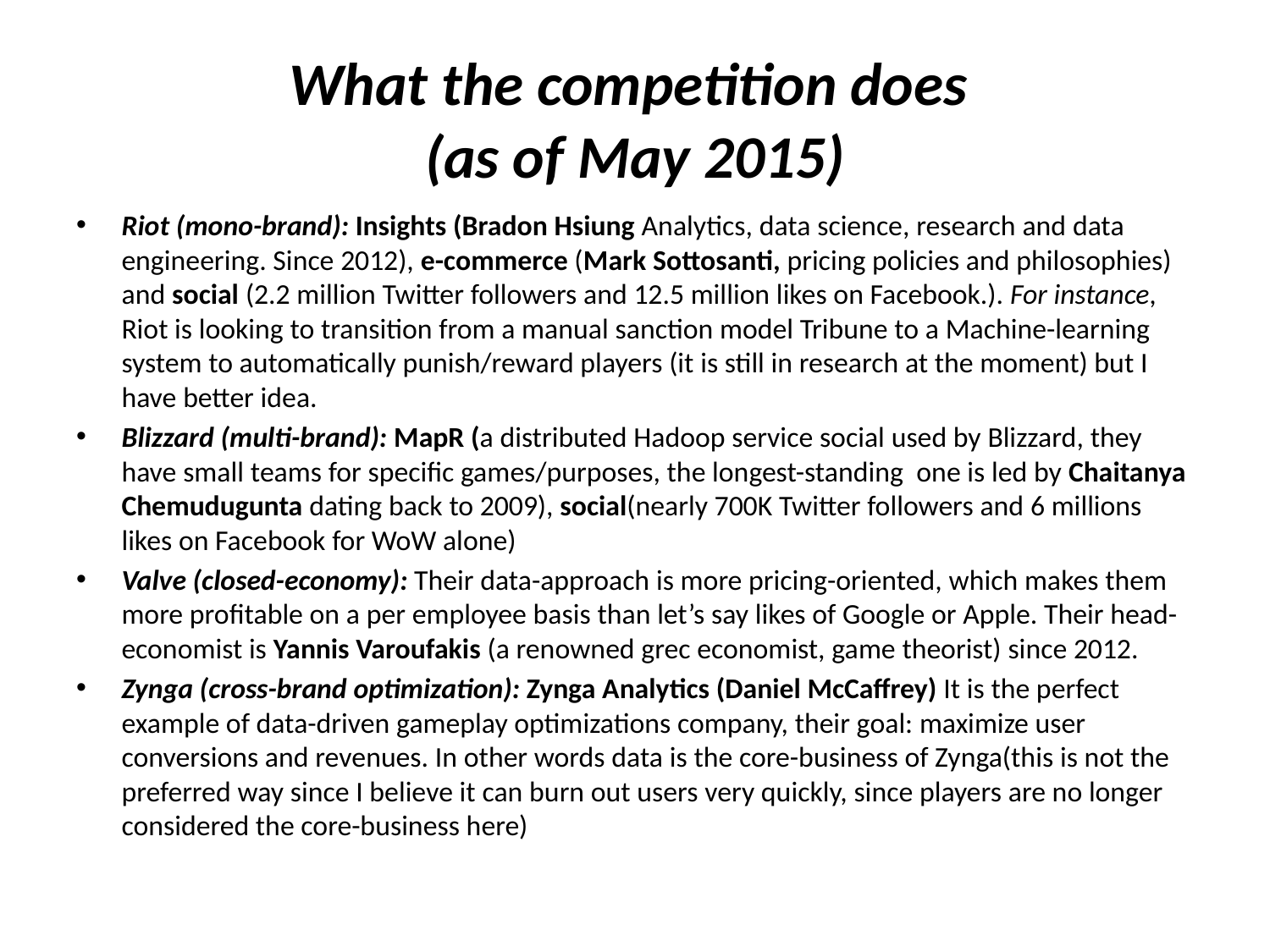

# What the competition does (as of May 2015)
Riot (mono-brand): Insights (Bradon Hsiung Analytics, data science, research and data engineering. Since 2012), e-commerce (Mark Sottosanti, pricing policies and philosophies) and social (2.2 million Twitter followers and 12.5 million likes on Facebook.). For instance, Riot is looking to transition from a manual sanction model Tribune to a Machine-learning system to automatically punish/reward players (it is still in research at the moment) but I have better idea.
Blizzard (multi-brand): MapR (a distributed Hadoop service social used by Blizzard, they have small teams for specific games/purposes, the longest-standing  one is led by Chaitanya Chemudugunta dating back to 2009), social(nearly 700K Twitter followers and 6 millions likes on Facebook for WoW alone)
Valve (closed-economy): Their data-approach is more pricing-oriented, which makes them more profitable on a per employee basis than let’s say likes of Google or Apple. Their head-economist is Yannis Varoufakis (a renowned grec economist, game theorist) since 2012.
Zynga (cross-brand optimization): Zynga Analytics (Daniel McCaffrey) It is the perfect example of data-driven gameplay optimizations company, their goal: maximize user conversions and revenues. In other words data is the core-business of Zynga(this is not the preferred way since I believe it can burn out users very quickly, since players are no longer considered the core-business here)